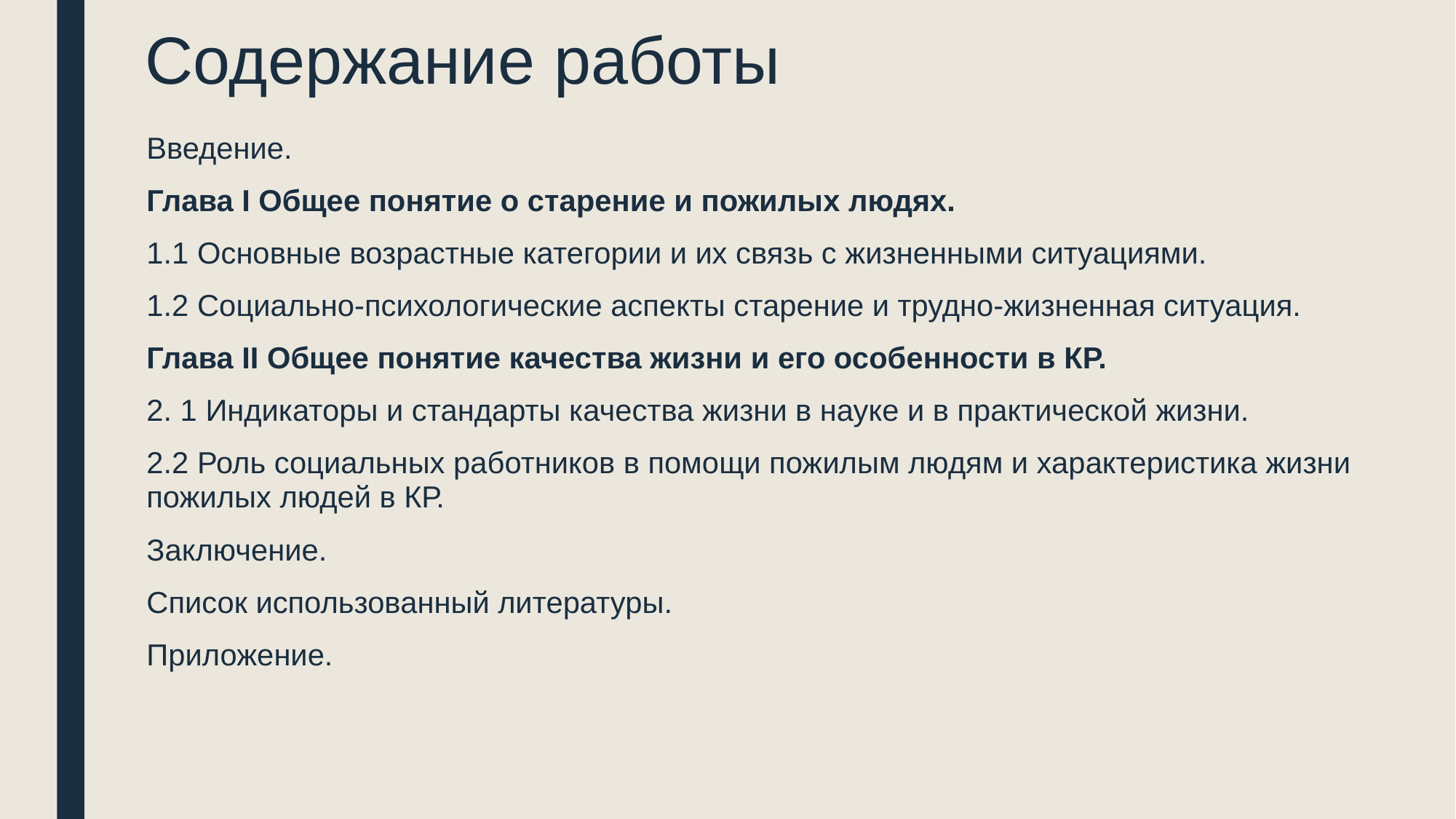

# Содержание работы
Введение.
Глава I Общее понятие о старение и пожилых людях.
1.1 Основные возрастные категории и их связь с жизненными ситуациями.
1.2 Социально-психологические аспекты старение и трудно-жизненная ситуация.
Глава II Общее понятие качества жизни и его особенности в КР.
2. 1 Индикаторы и стандарты качества жизни в науке и в практической жизни.
2.2 Роль социальных работников в помощи пожилым людям и характеристика жизни пожилых людей в КР.
Заключение.
Список использованный литературы.
Приложение.